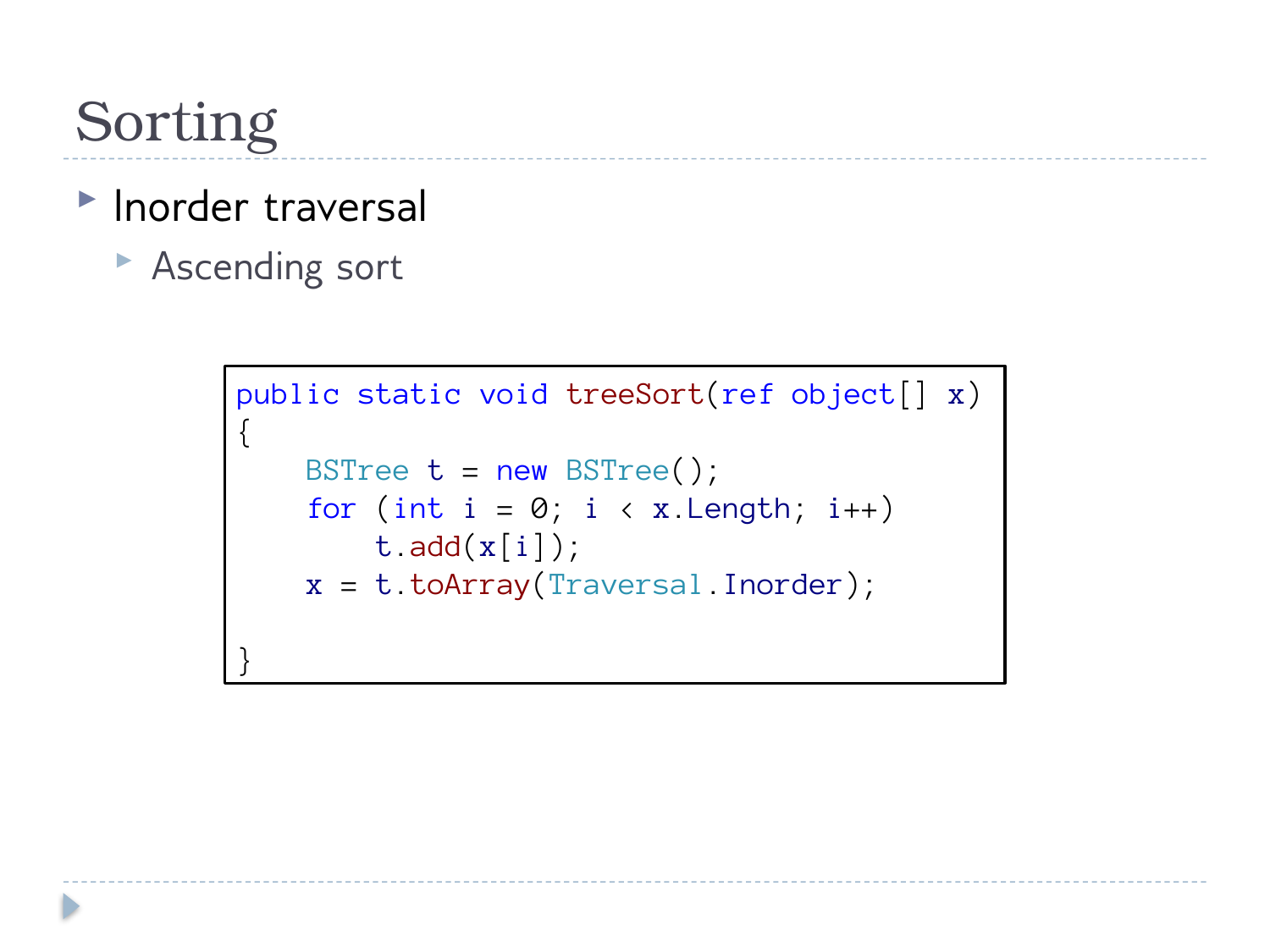

# Sorting
Inorder traversal
Ascending sort
public static void treeSort(ref object[] x)
{
    BSTree t = new BSTree();
    for (int i = 0; i < x.Length; i++)
        t.add(x[i]);
    x = t.toArray(Traversal.Inorder);
}